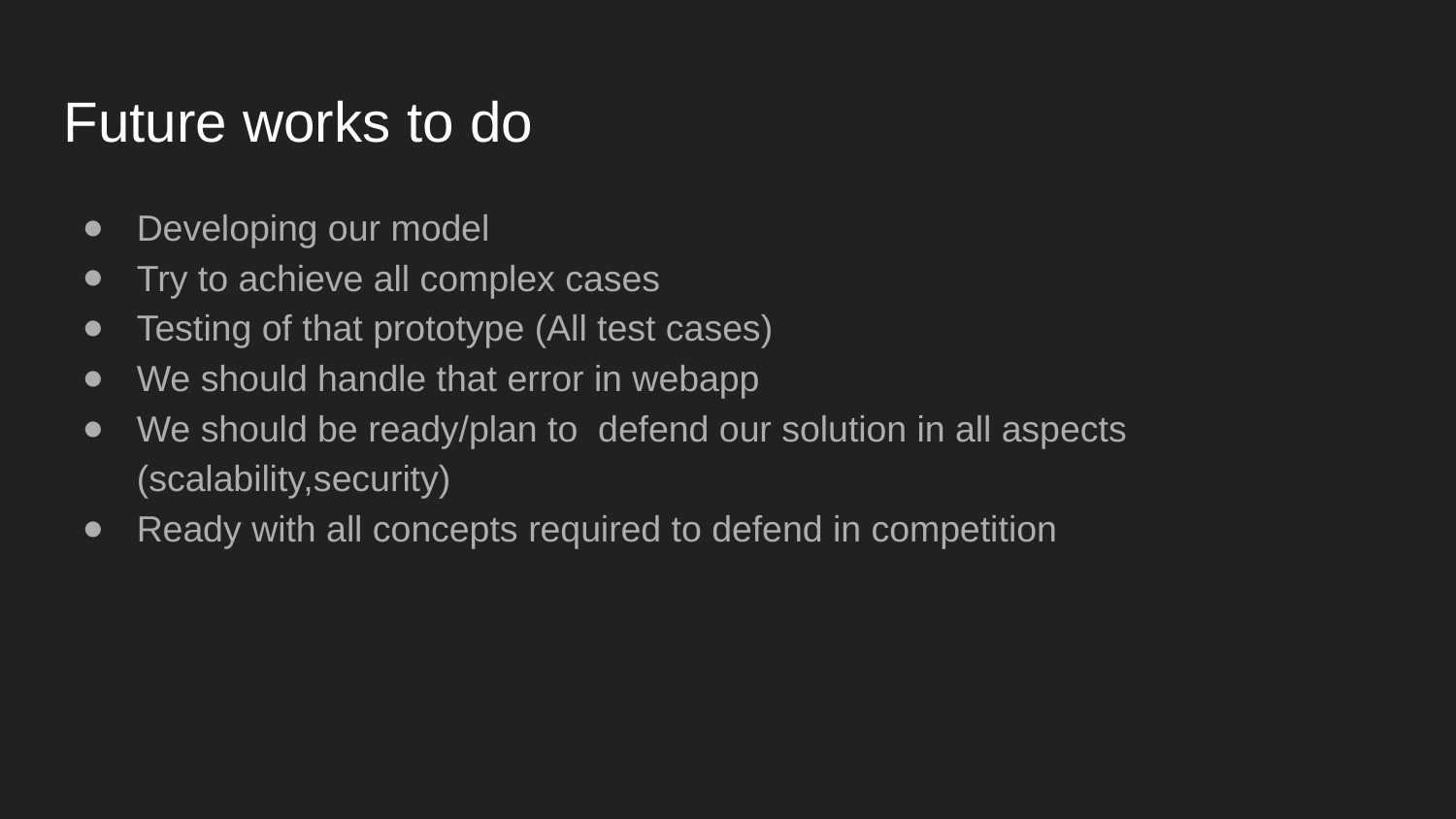

Future works to do
Developing our model
Try to achieve all complex cases
Testing of that prototype (All test cases)
We should handle that error in webapp
We should be ready/plan to  defend our solution in all aspects (scalability,security)
Ready with all concepts required to defend in competition